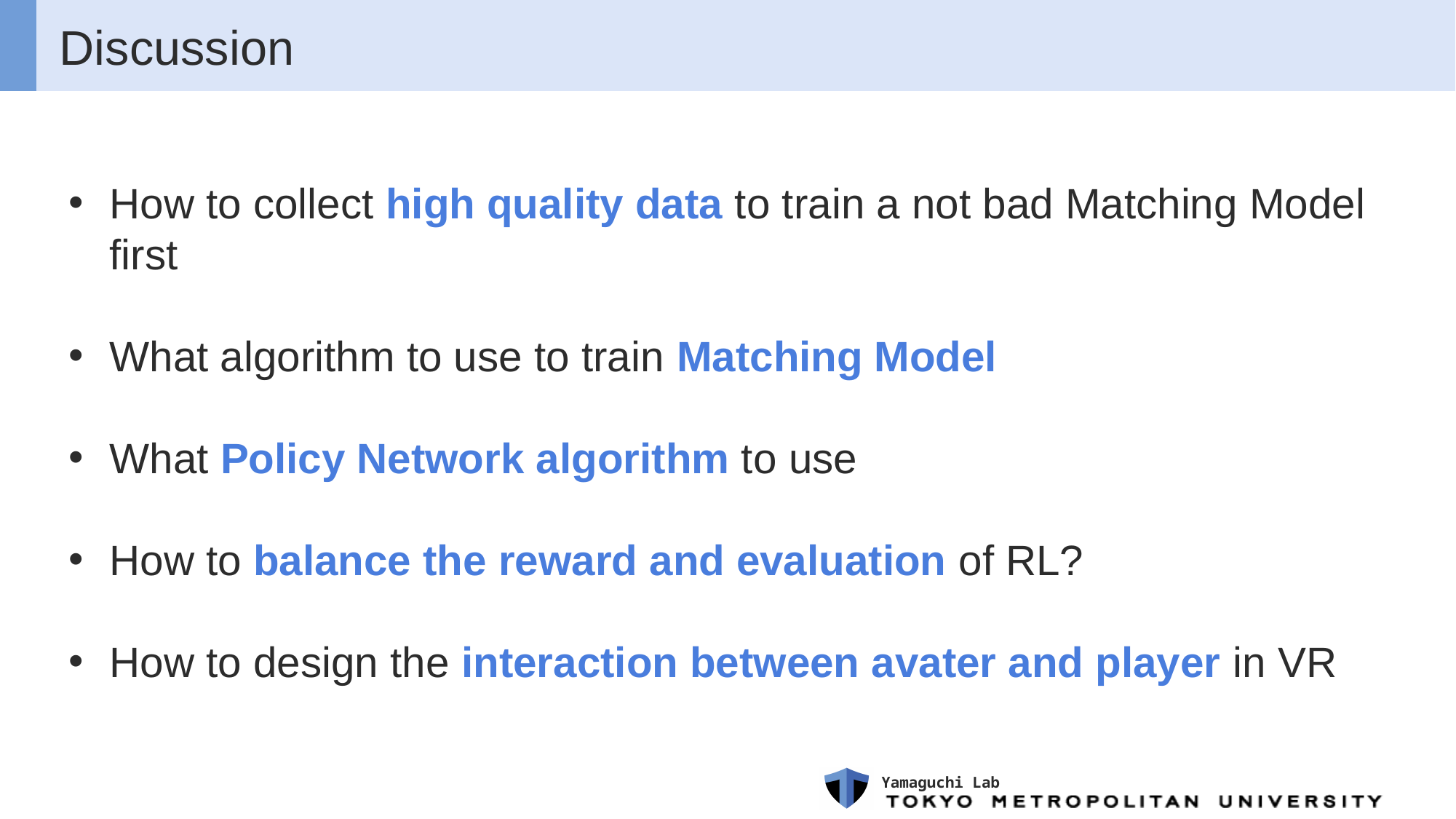

# Discussion
How to collect high quality data to train a not bad Matching Model first

What algorithm to use to train Matching Model

What Policy Network algorithm to use

How to balance the reward and evaluation of RL?

How to design the interaction between avater and player in VR
14